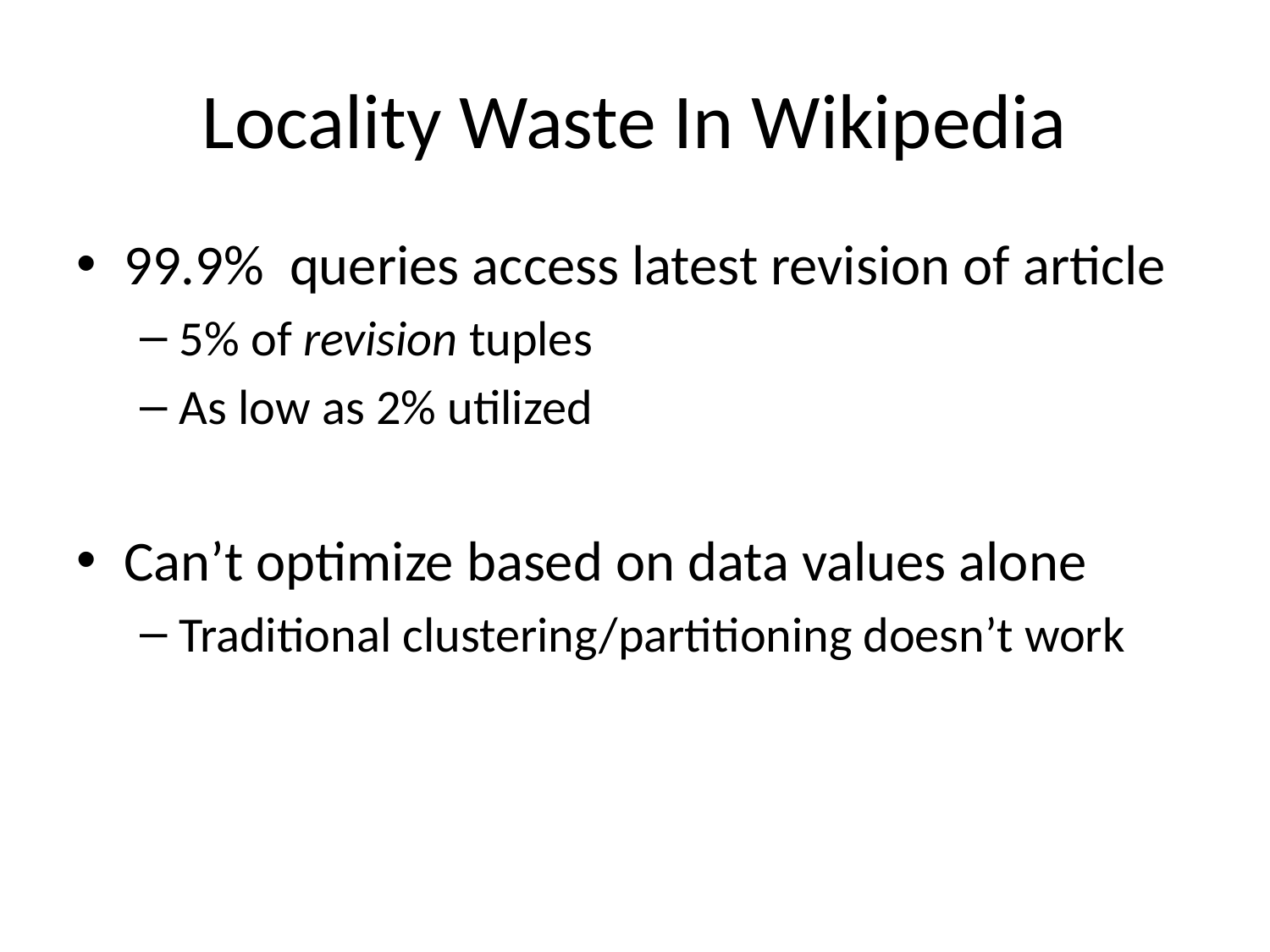

# Locality Waste In Wikipedia
99.9%  queries access latest revision of article
5% of revision tuples
As low as 2% utilized

Can’t optimize based on data values alone
Traditional clustering/partitioning doesn’t work